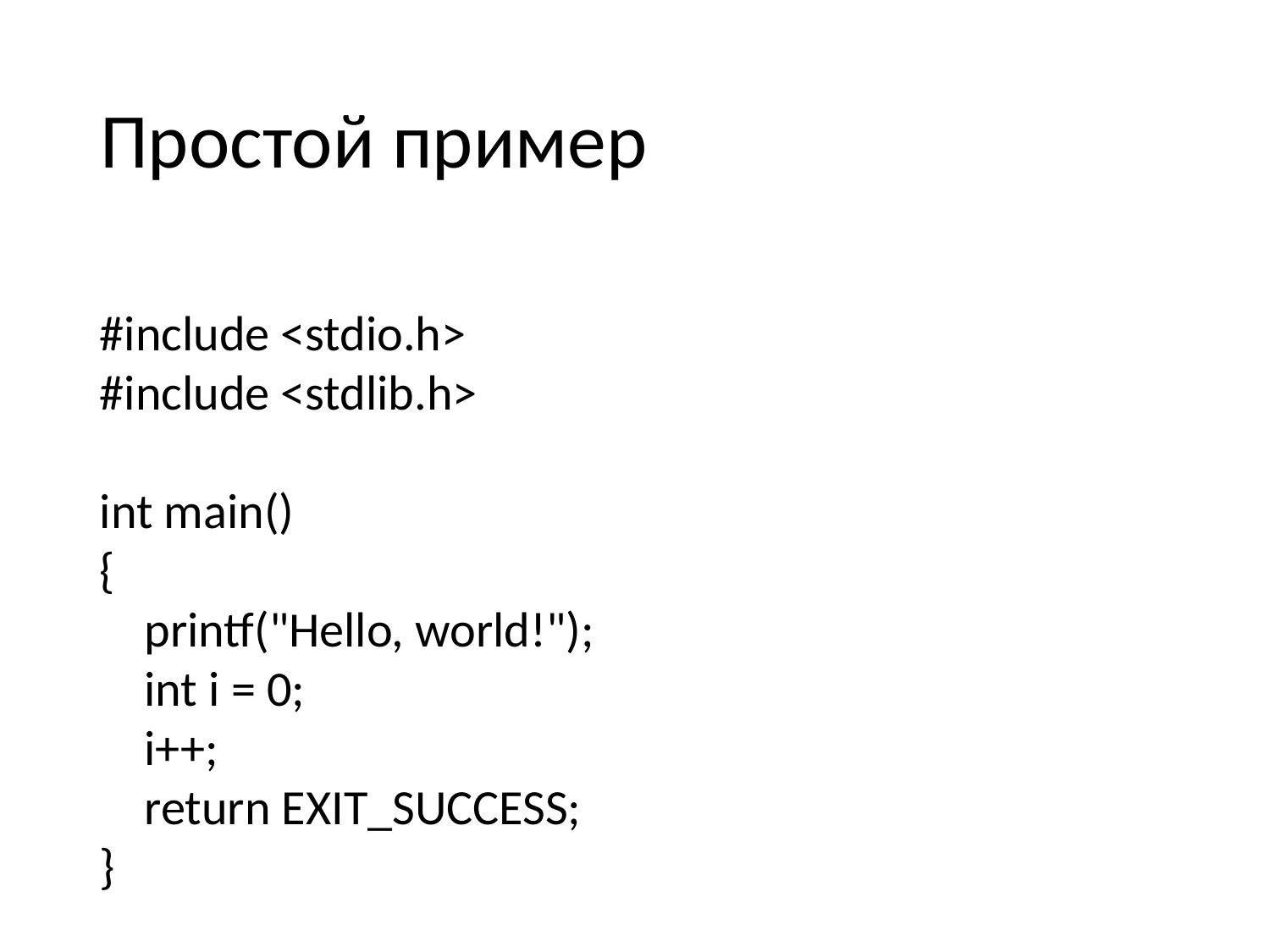

# Простой пример
#include <stdio.h>
#include <stdlib.h>

int main()
{
    printf("Hello, world!");
    int i = 0;
    i++;
    return EXIT_SUCCESS;
}